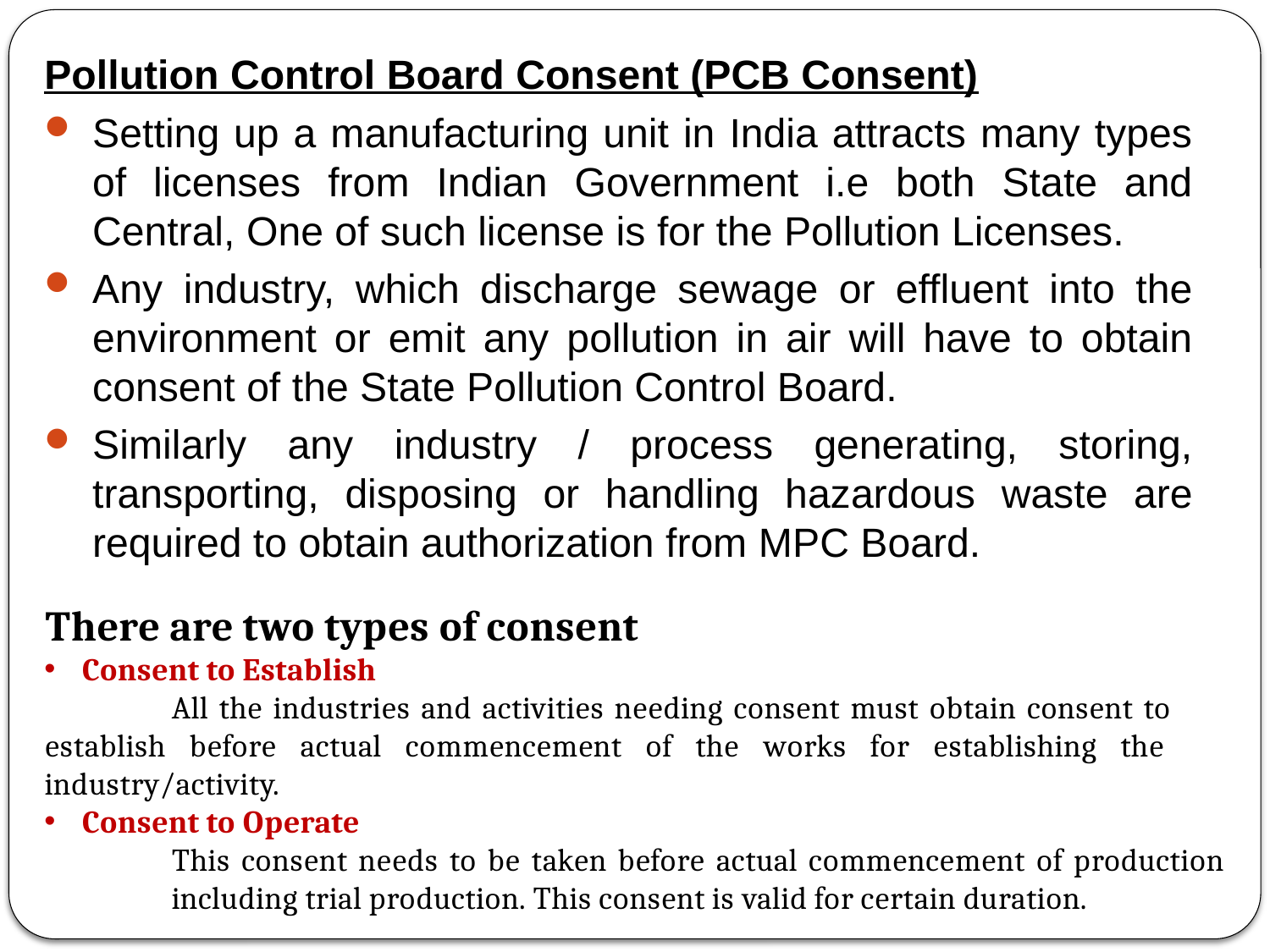

Pollution Control Board Consent (PCB Consent)
Setting up a manufacturing unit in India attracts many types of licenses from Indian Government i.e both State and Central, One of such license is for the Pollution Licenses.
Any industry, which discharge sewage or effluent into the environment or emit any pollution in air will have to obtain consent of the State Pollution Control Board.
Similarly any industry / process generating, storing, transporting, disposing or handling hazardous waste are required to obtain authorization from MPC Board.
There are two types of consent
Consent to Establish
	All the industries and activities needing consent must obtain consent to 	establish before actual commencement of the works for establishing the 	industry/activity.
Consent to Operate
	This consent needs to be taken before actual commencement of production 	including trial production. This consent is valid for certain duration.